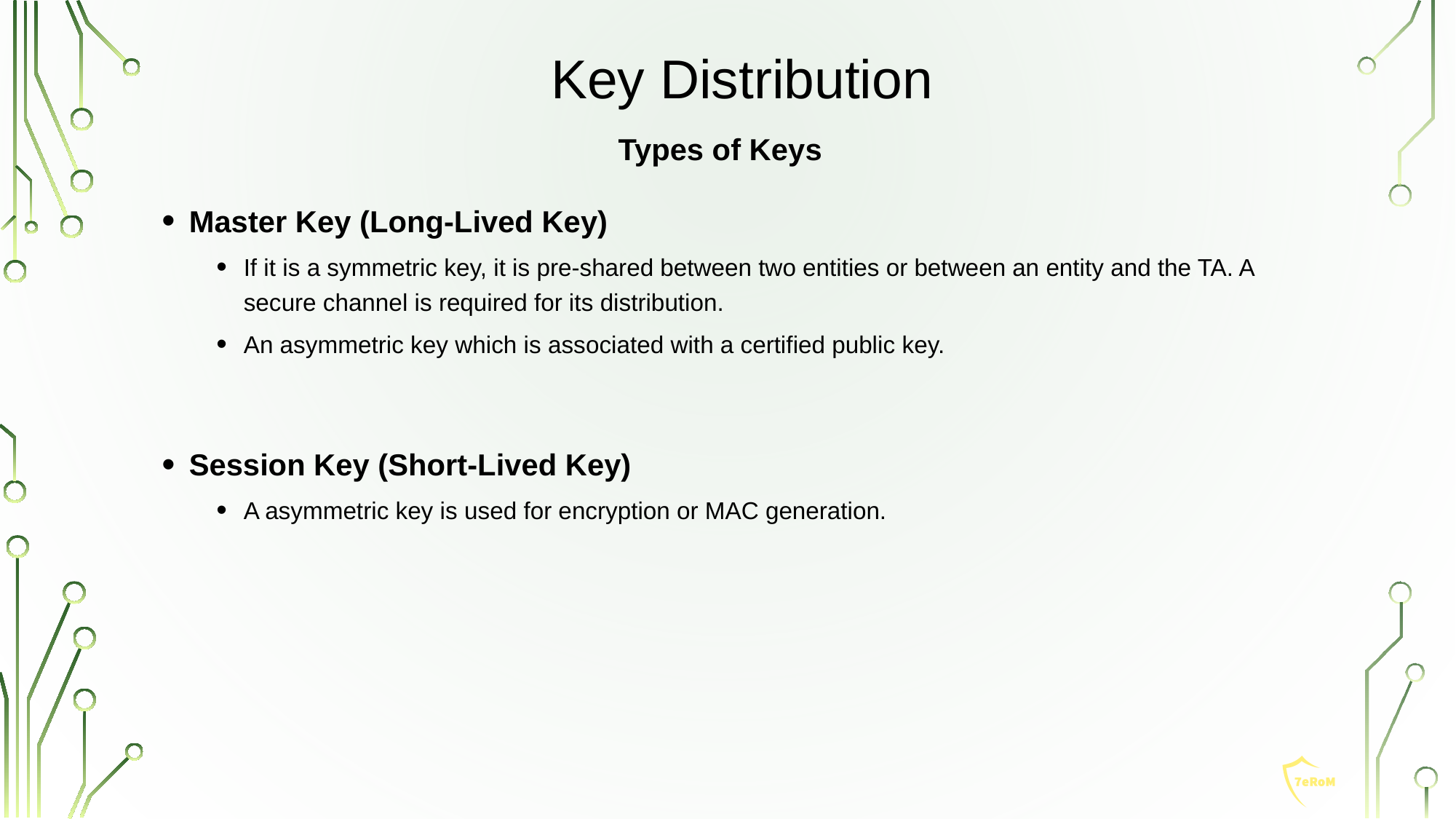

Key Distribution
Types of Keys
Master Key (Long-Lived Key)
If it is a symmetric key, it is pre-shared between two entities or between an entity and the TA. A secure channel is required for its distribution.
An asymmetric key which is associated with a certified public key.

Session Key (Short-Lived Key)
A asymmetric key is used for encryption or MAC generation.